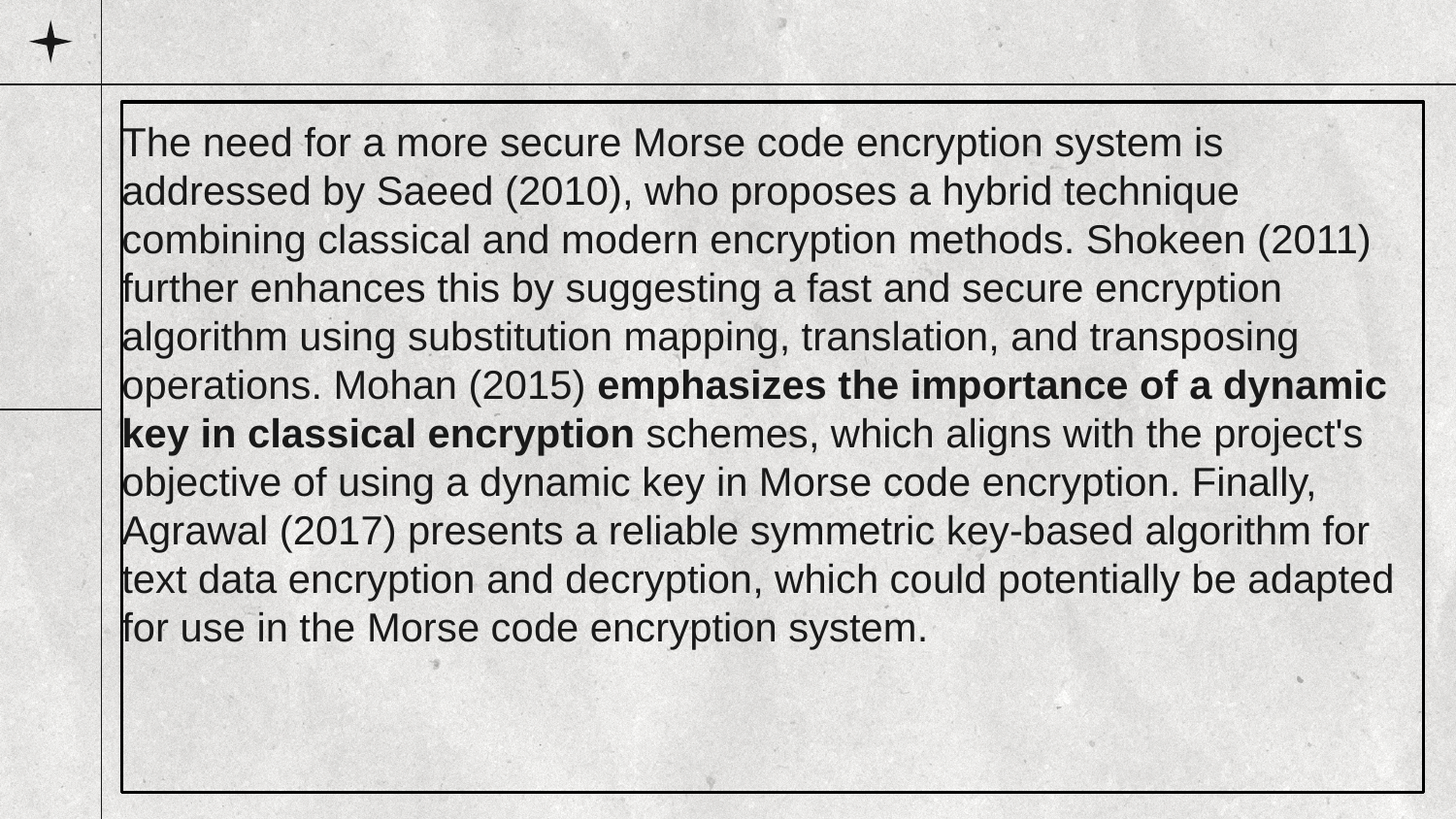

The need for a more secure Morse code encryption system is addressed by Saeed (2010), who proposes a hybrid technique combining classical and modern encryption methods. Shokeen (2011) further enhances this by suggesting a fast and secure encryption algorithm using substitution mapping, translation, and transposing operations. Mohan (2015) emphasizes the importance of a dynamic key in classical encryption schemes, which aligns with the project's objective of using a dynamic key in Morse code encryption. Finally, Agrawal (2017) presents a reliable symmetric key-based algorithm for text data encryption and decryption, which could potentially be adapted for use in the Morse code encryption system.